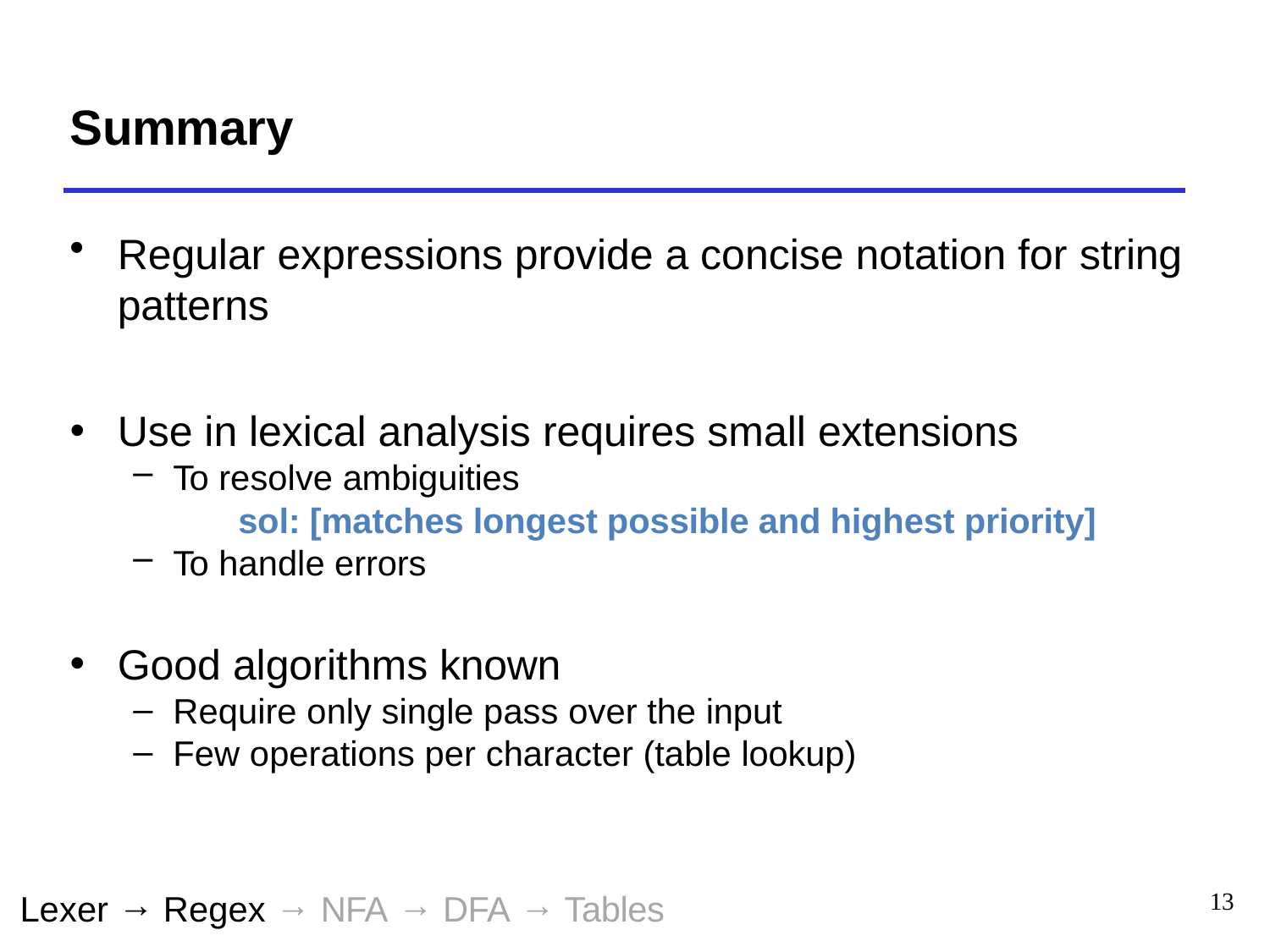

# Summary
Regular expressions provide a concise notation for string patterns

Use in lexical analysis requires small extensions
To resolve ambiguities
	sol: [matches longest possible and highest priority]
To handle errors

Good algorithms known
Require only single pass over the input
Few operations per character (table lookup)
Lexer → Regex → NFA → DFA → Tables
13